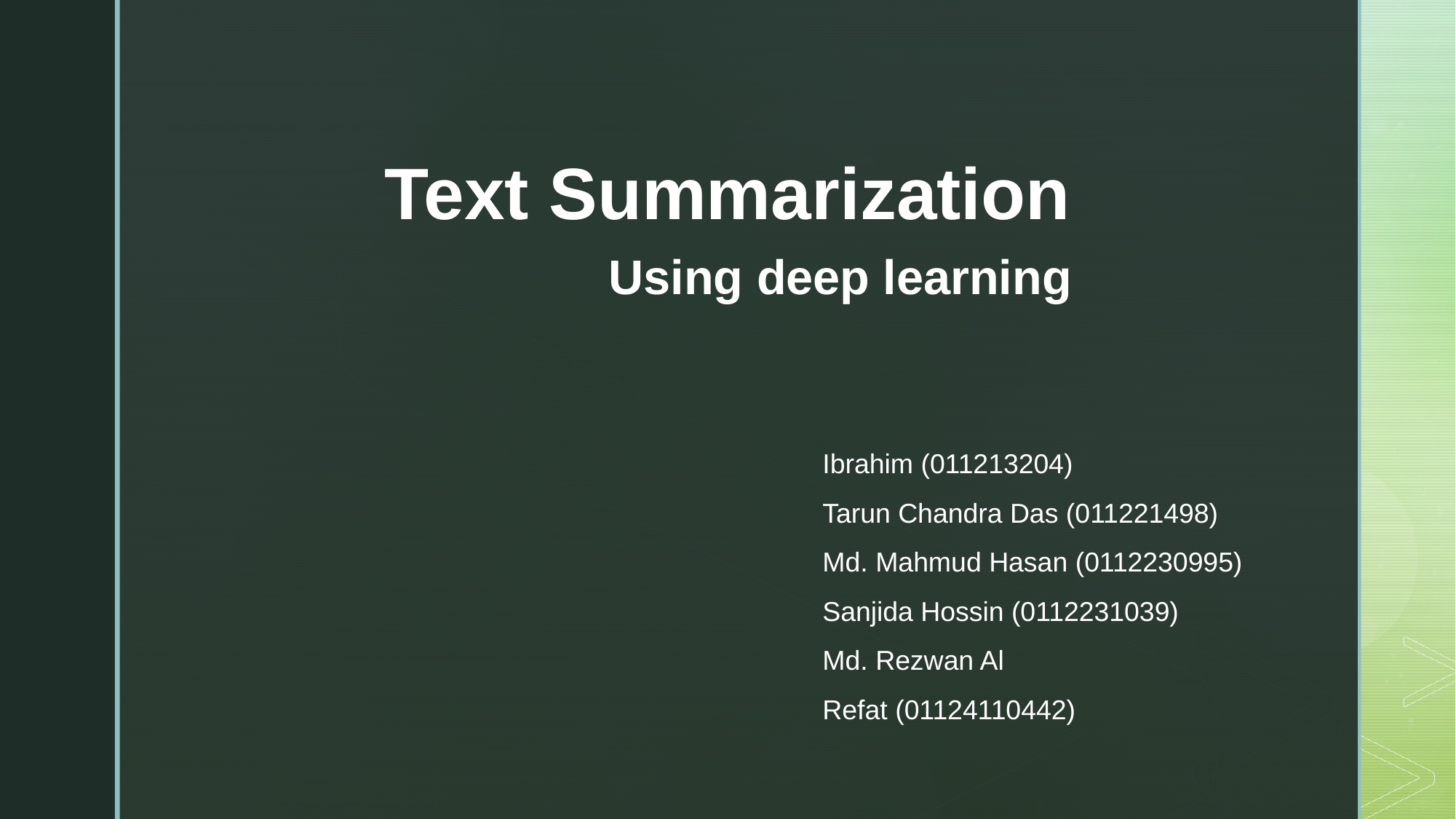

Text Summarization
Using deep learning
Ibrahim (011213204)
Tarun Chandra Das (011221498)
Md. Mahmud Hasan (0112230995)
Sanjida Hossin (0112231039)
Md. Rezwan Al Refat (01124110442)